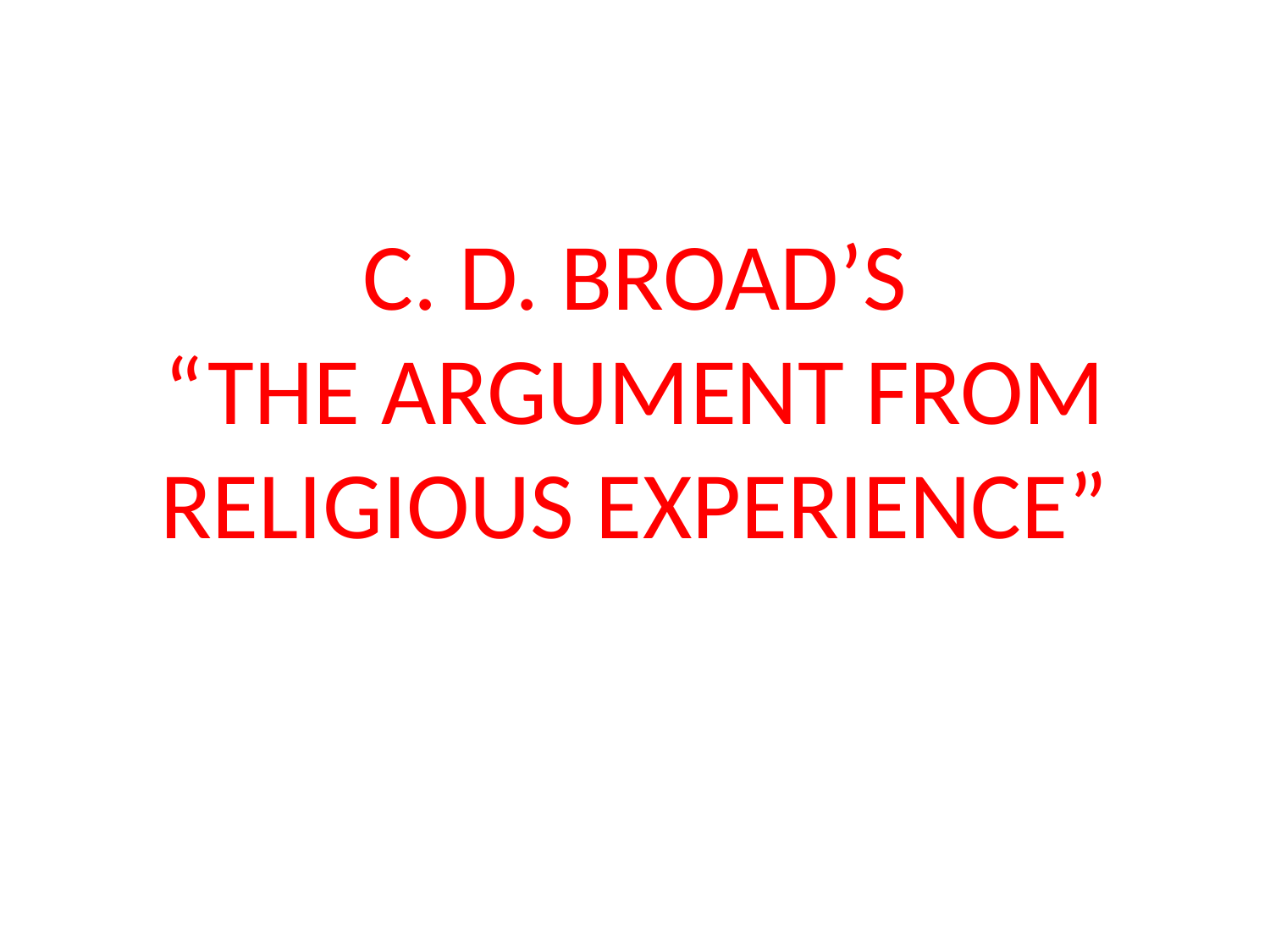

# C. D. BROAD’S “THE ARGUMENT FROM RELIGIOUS EXPERIENCE”